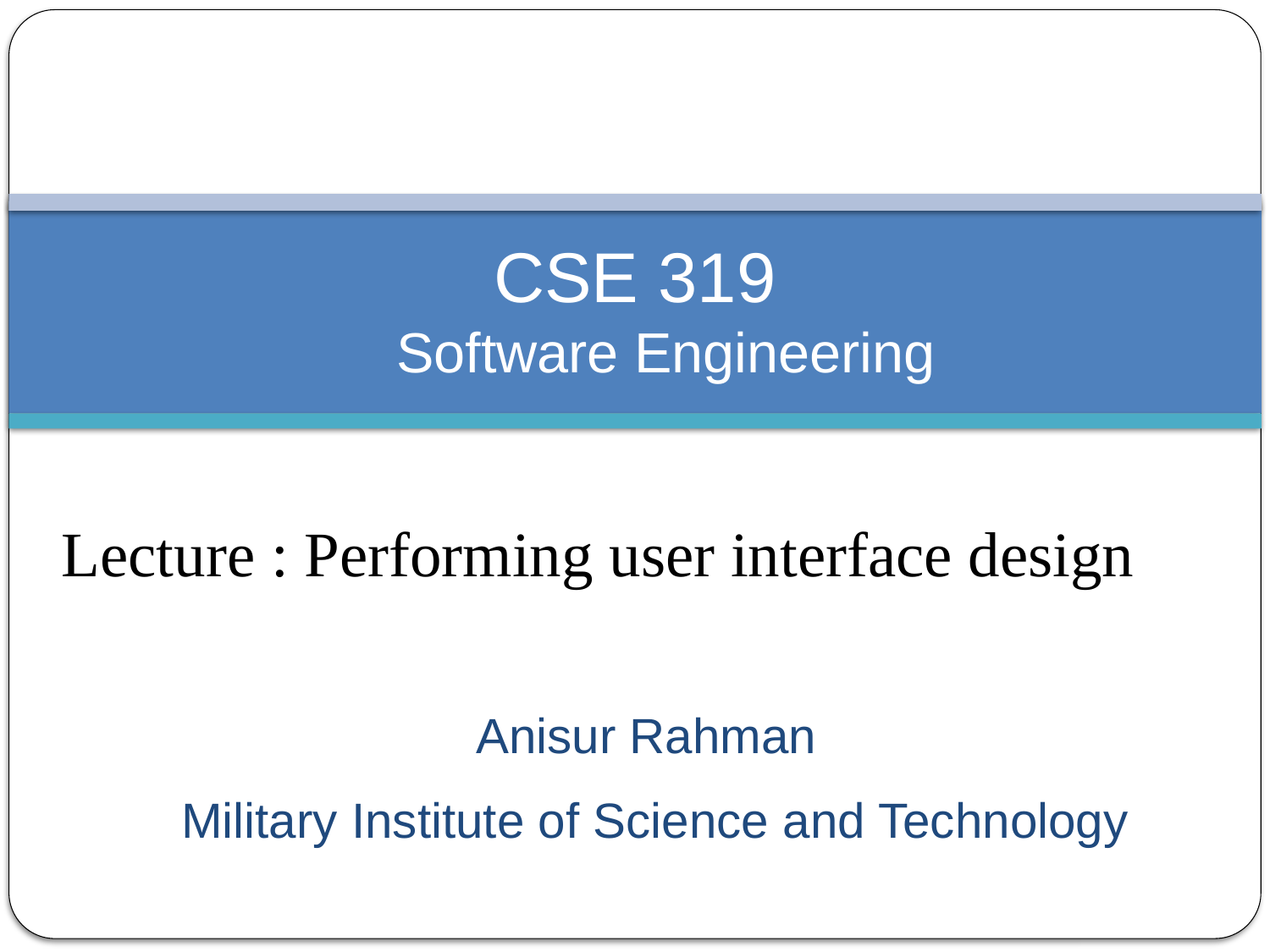

# CSE 319        Software Engineering
Lecture : Performing user interface design
Anisur Rahman
Military Institute of Science and Technology